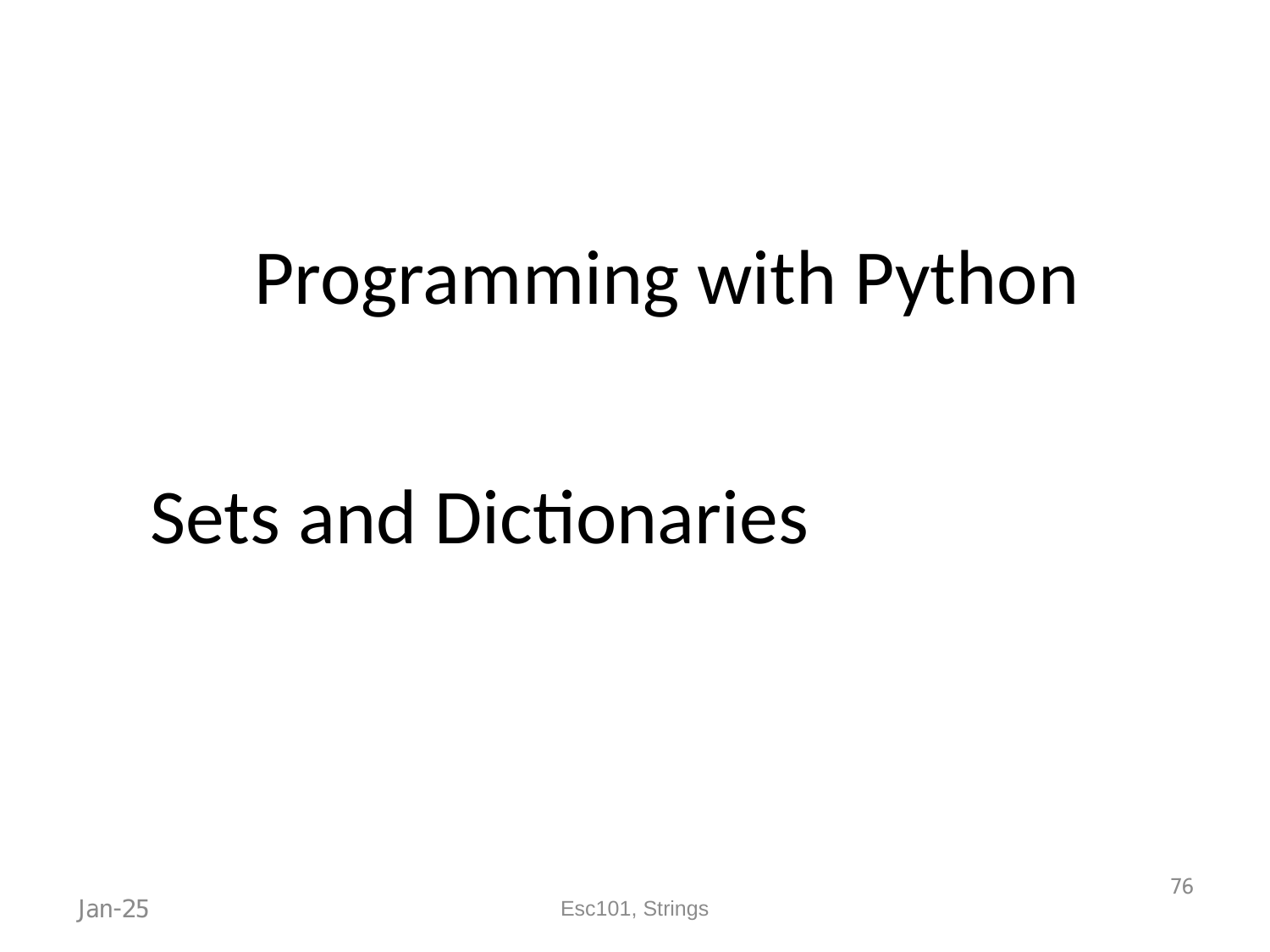

# Programming with Python
Sets and Dictionaries
76
Jan-25
Esc101, Strings